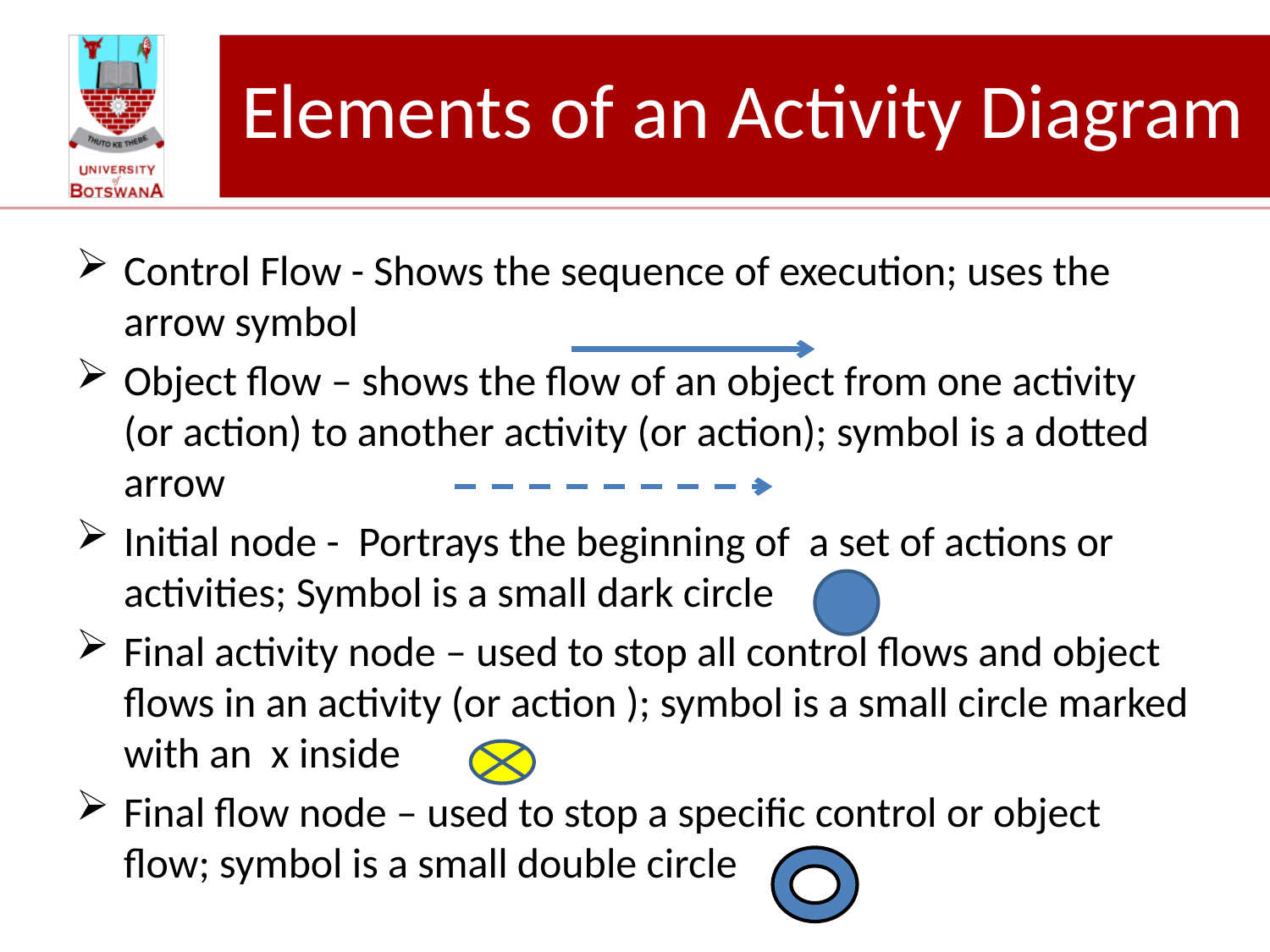

# Elements of an Activity Diagram
Control Flow - Shows the sequence of execution; uses the arrow symbol
Object flow – shows the flow of an object from one activity (or action) to another activity (or action); symbol is a dotted arrow
Initial node -  Portrays the beginning of  a set of actions or activities; Symbol is a small dark circle
Final activity node – used to stop all control flows and object flows in an activity (or action ); symbol is a small circle marked with an  x inside
Final flow node – used to stop a specific control or object flow; symbol is a small double circle